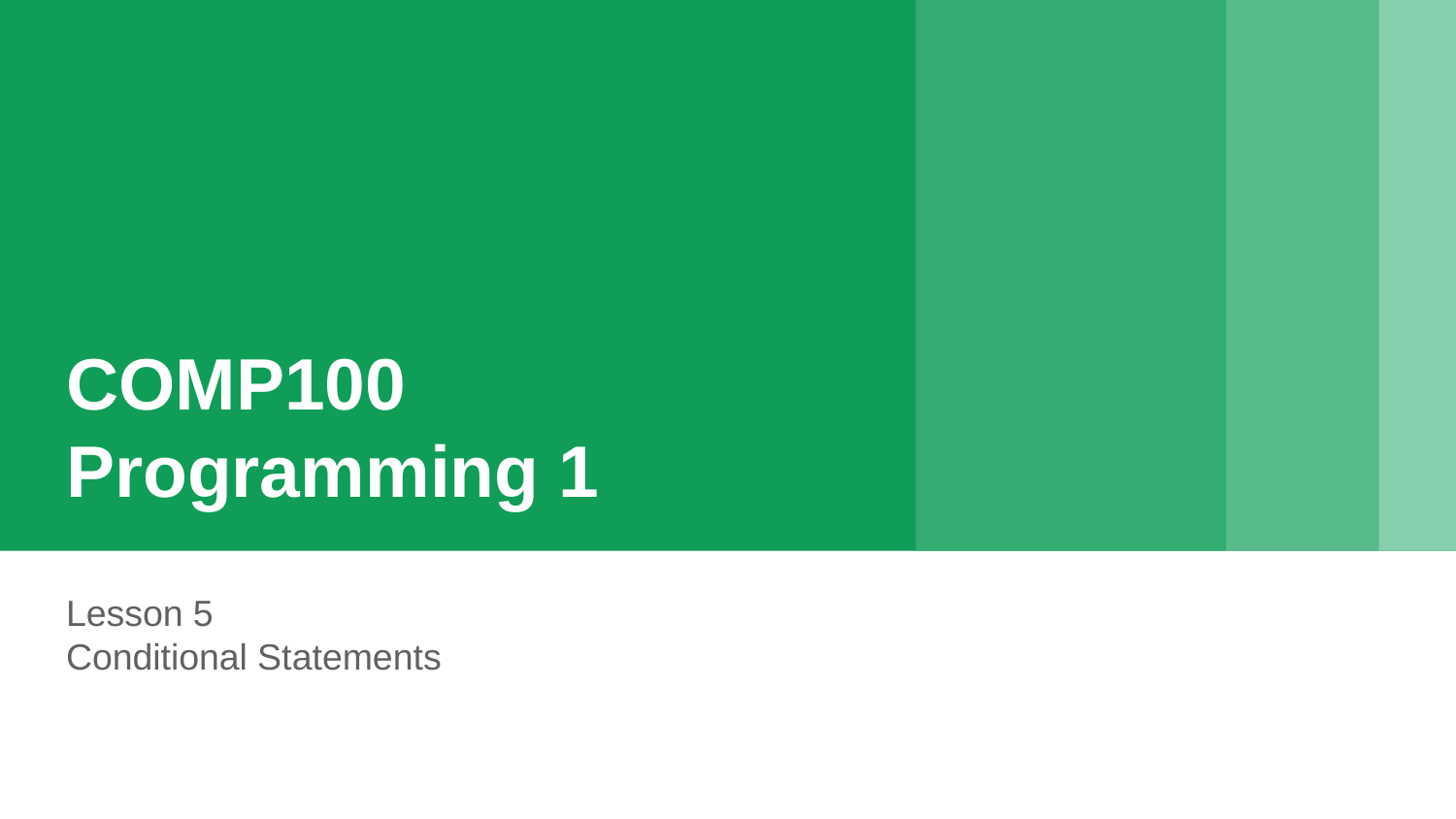

# COMP100
Programming 1
Lesson 5
Conditional Statements